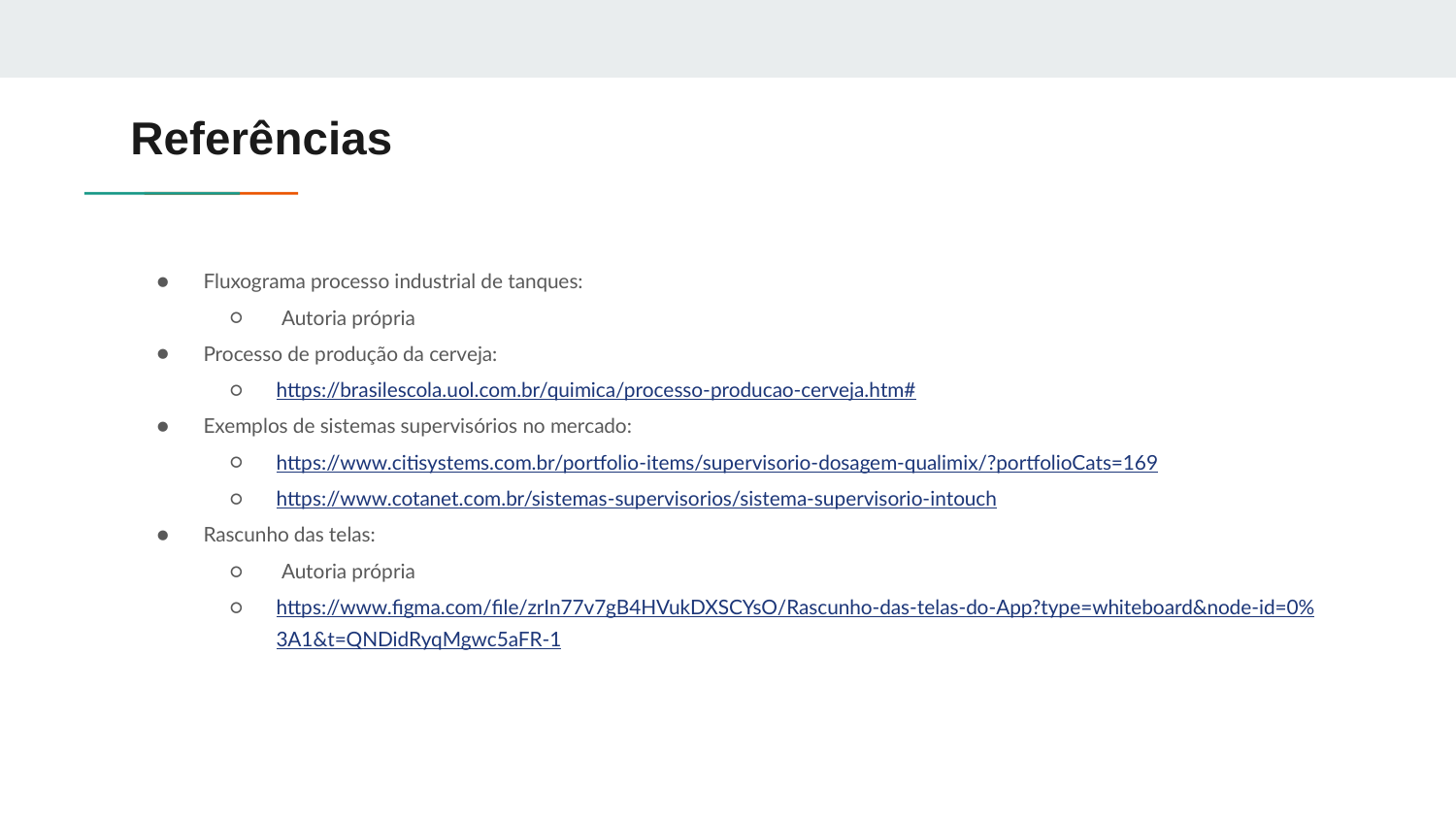

# Referências
Fluxograma processo industrial de tanques:
 Autoria própria
Processo de produção da cerveja:
https://brasilescola.uol.com.br/quimica/processo-producao-cerveja.htm#
Exemplos de sistemas supervisórios no mercado:
https://www.citisystems.com.br/portfolio-items/supervisorio-dosagem-qualimix/?portfolioCats=169
https://www.cotanet.com.br/sistemas-supervisorios/sistema-supervisorio-intouch
Rascunho das telas:
 Autoria própria
https://www.figma.com/file/zrIn77v7gB4HVukDXSCYsO/Rascunho-das-telas-do-App?type=whiteboard&node-id=0%3A1&t=QNDidRyqMgwc5aFR-1